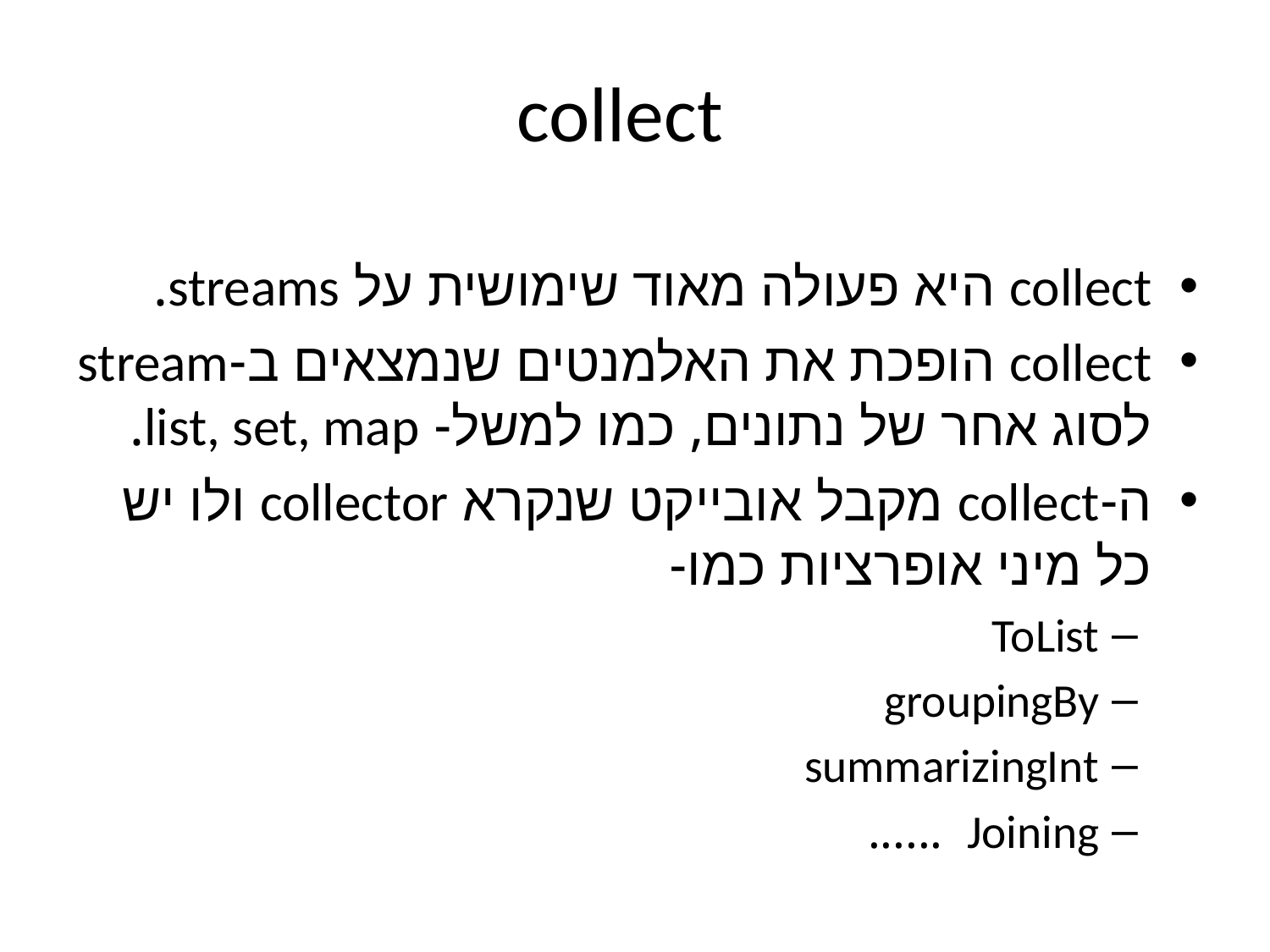

# collect
collect היא פעולה מאוד שימושית על streams.
collect הופכת את האלמנטים שנמצאים ב-stream לסוג אחר של נתונים, כמו למשל- list, set, map.
ה-collect מקבל אובייקט שנקרא collector ולו יש כל מיני אופרציות כמו-
ToList
groupingBy
summarizingInt
Joining  ......